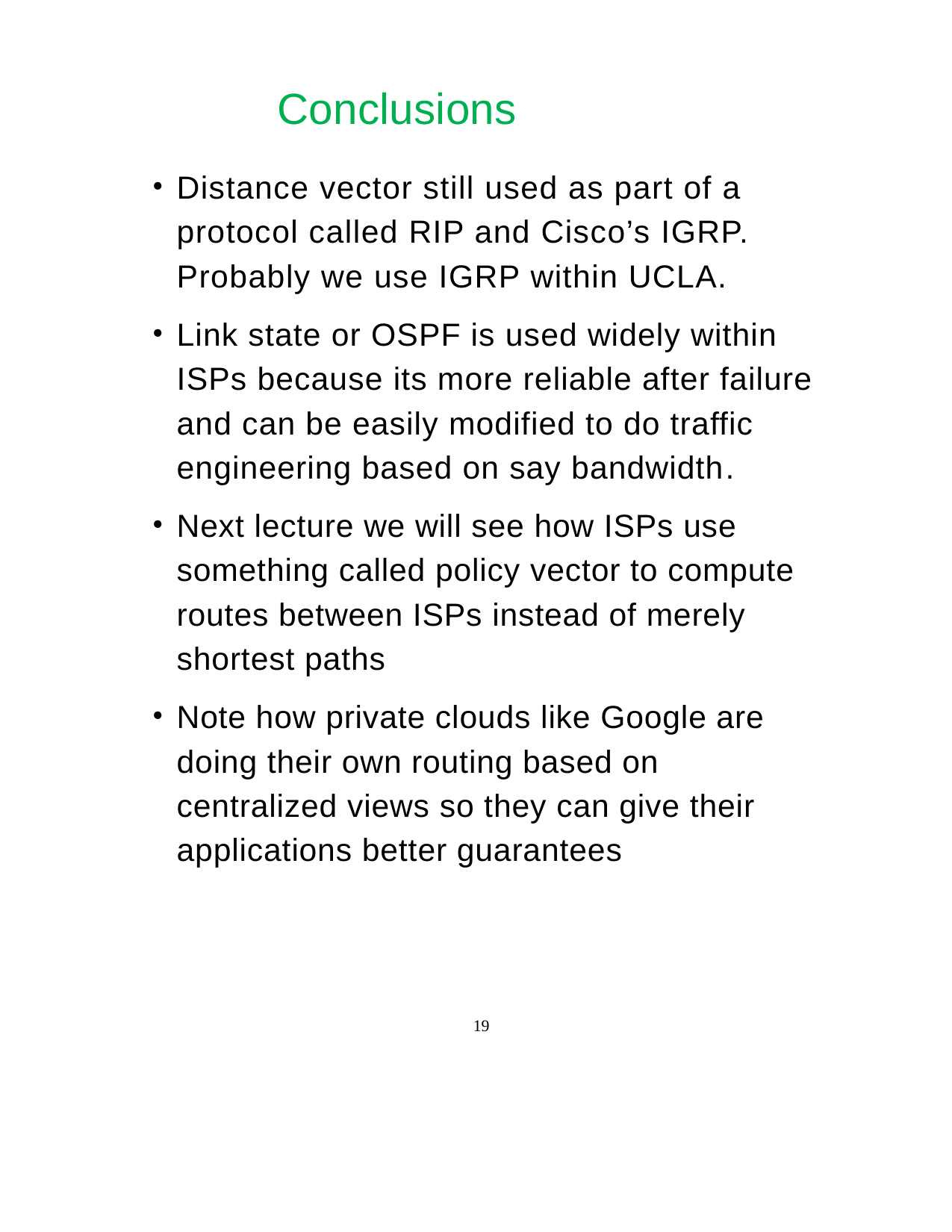

Conclusions
Distance vector still used as part of a protocol called RIP and Cisco’s IGRP.  Probably we use IGRP within UCLA.
Link state or OSPF is used widely within ISPs because its more reliable after failure and can be easily modified to do traffic engineering based on say bandwidth.
Next lecture we will see how ISPs use something called policy vector to compute routes between ISPs instead of merely shortest paths
Note how private clouds like Google are doing their own routing based on centralized views so they can give their applications better guarantees
19